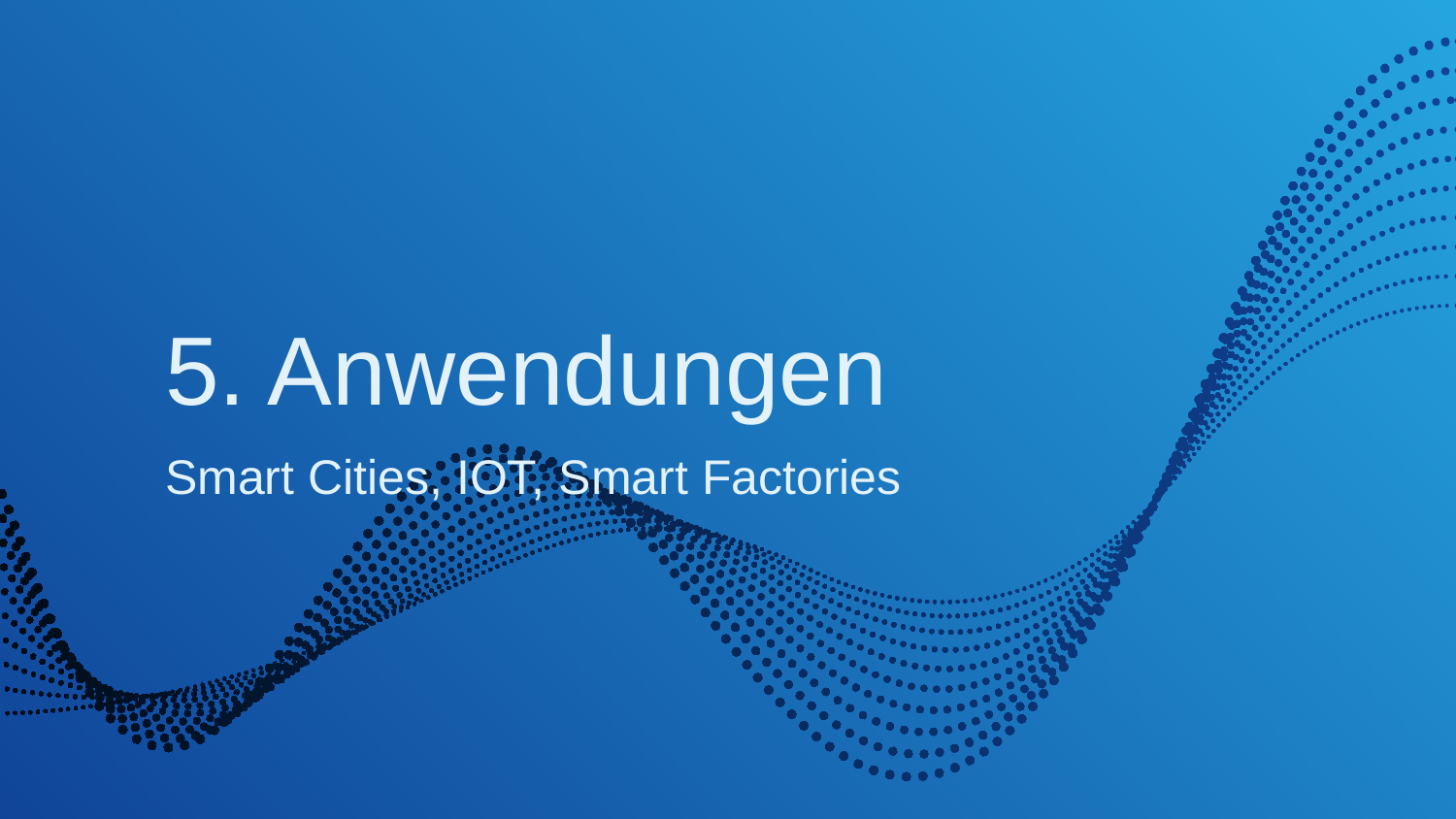

# 5. Anwendungen
Smart Cities, IOT, Smart Factories